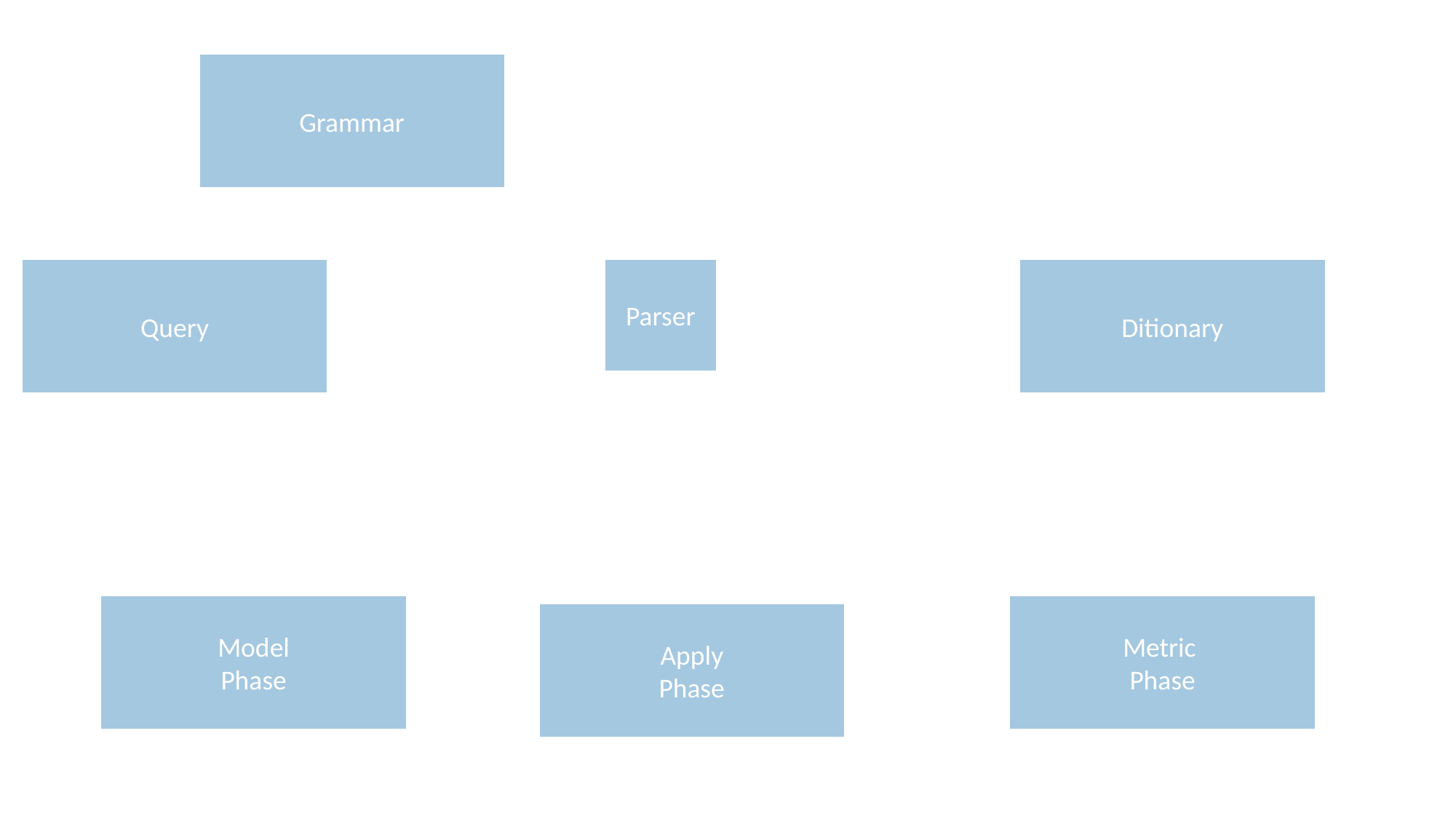

Grammar
Ditionary
Query
Parser
Metric
Phase
Model
Phase
Apply
Phase